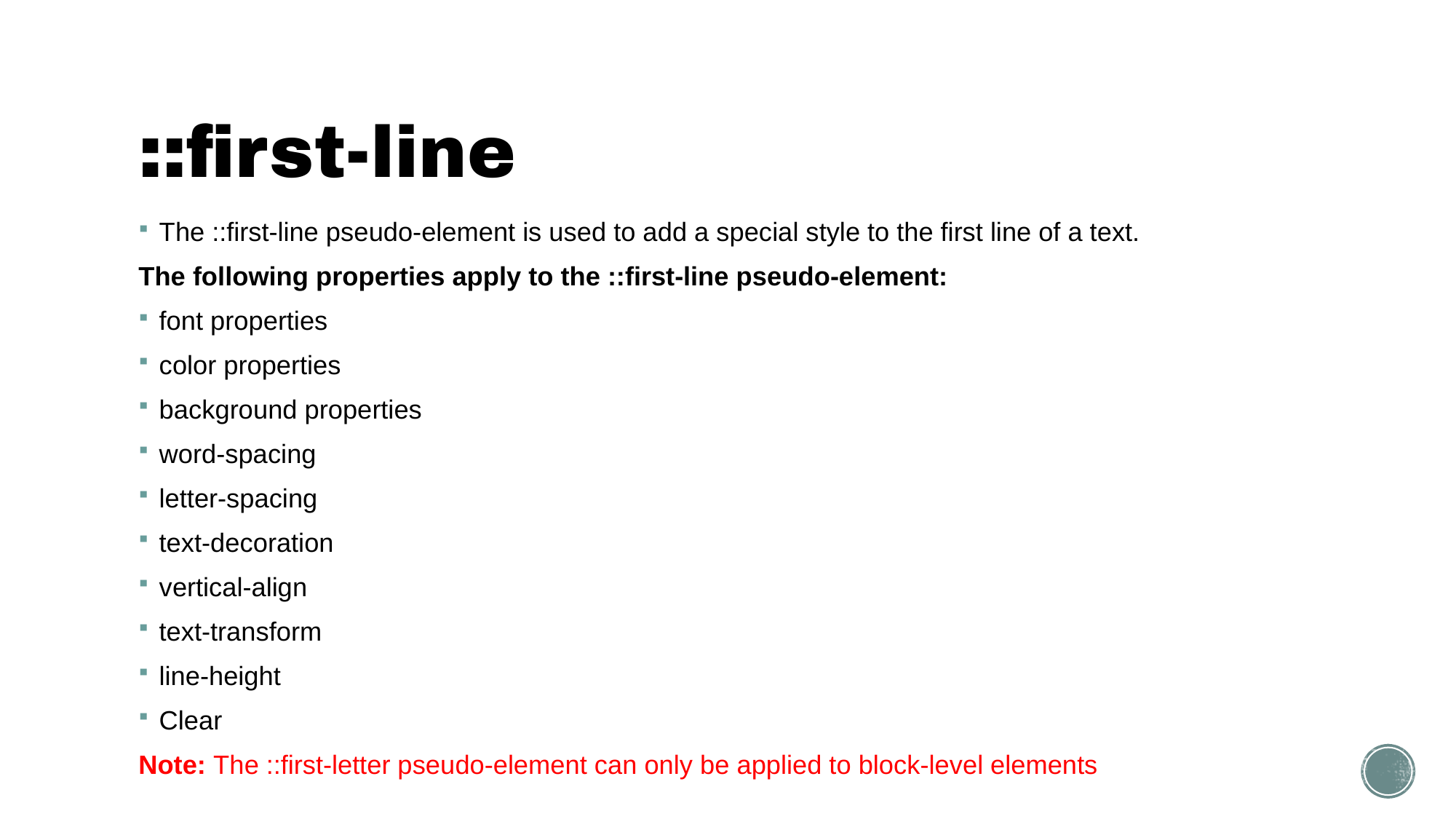

# ::first-line
The ::first-line pseudo-element is used to add a special style to the first line of a text.
The following properties apply to the ::first-line pseudo-element:
font properties
color properties
background properties
word-spacing
letter-spacing
text-decoration
vertical-align
text-transform
line-height
Clear
Note: The ::first-letter pseudo-element can only be applied to block-level elements